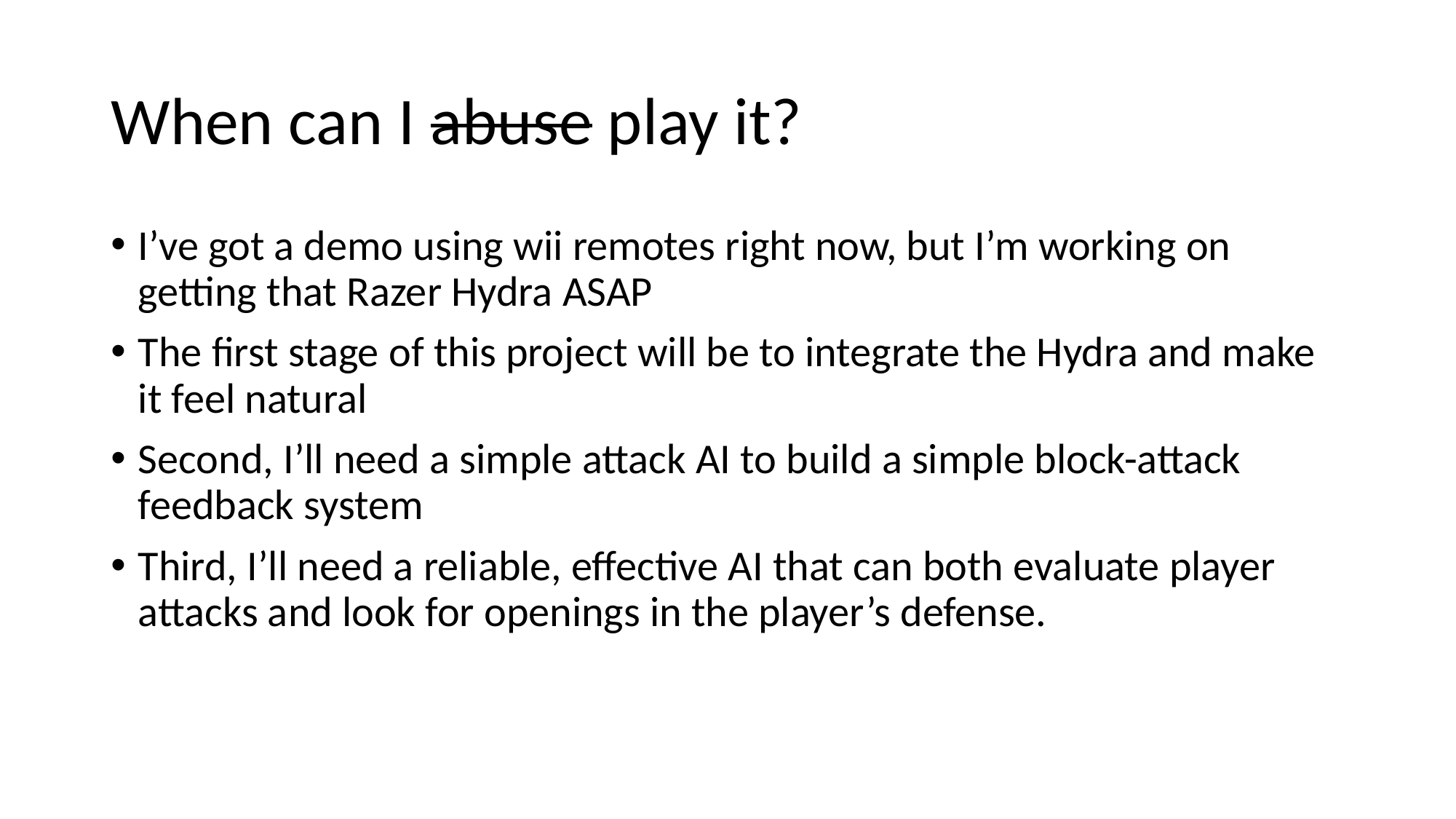

# When can I abuse play it?
I’ve got a demo using wii remotes right now, but I’m working on getting that Razer Hydra ASAP
The first stage of this project will be to integrate the Hydra and make it feel natural
Second, I’ll need a simple attack AI to build a simple block-attack feedback system
Third, I’ll need a reliable, effective AI that can both evaluate player attacks and look for openings in the player’s defense.